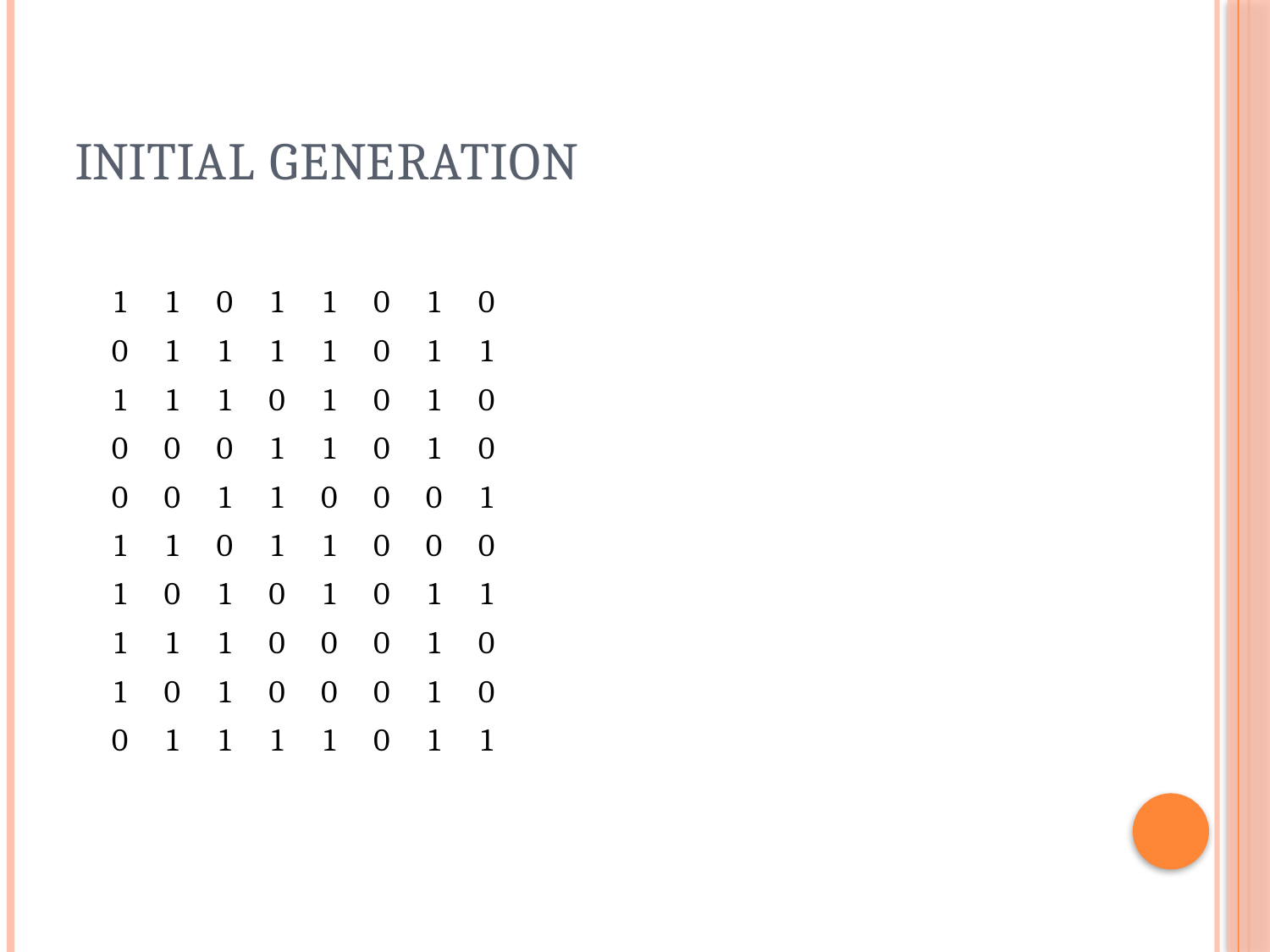

# Initial Generation

     1     1     0     1     1     0     1     0
     0     1     1     1     1     0     1     1
     1     1     1     0     1     0     1     0
     0     0     0     1     1     0     1     0
     0     0     1     1     0     0     0     1
     1     1     0     1     1     0     0     0
     1     0     1     0     1     0     1     1
     1     1     1     0     0     0     1     0
     1     0     1     0     0     0     1     0
     0     1     1     1     1     0     1     1